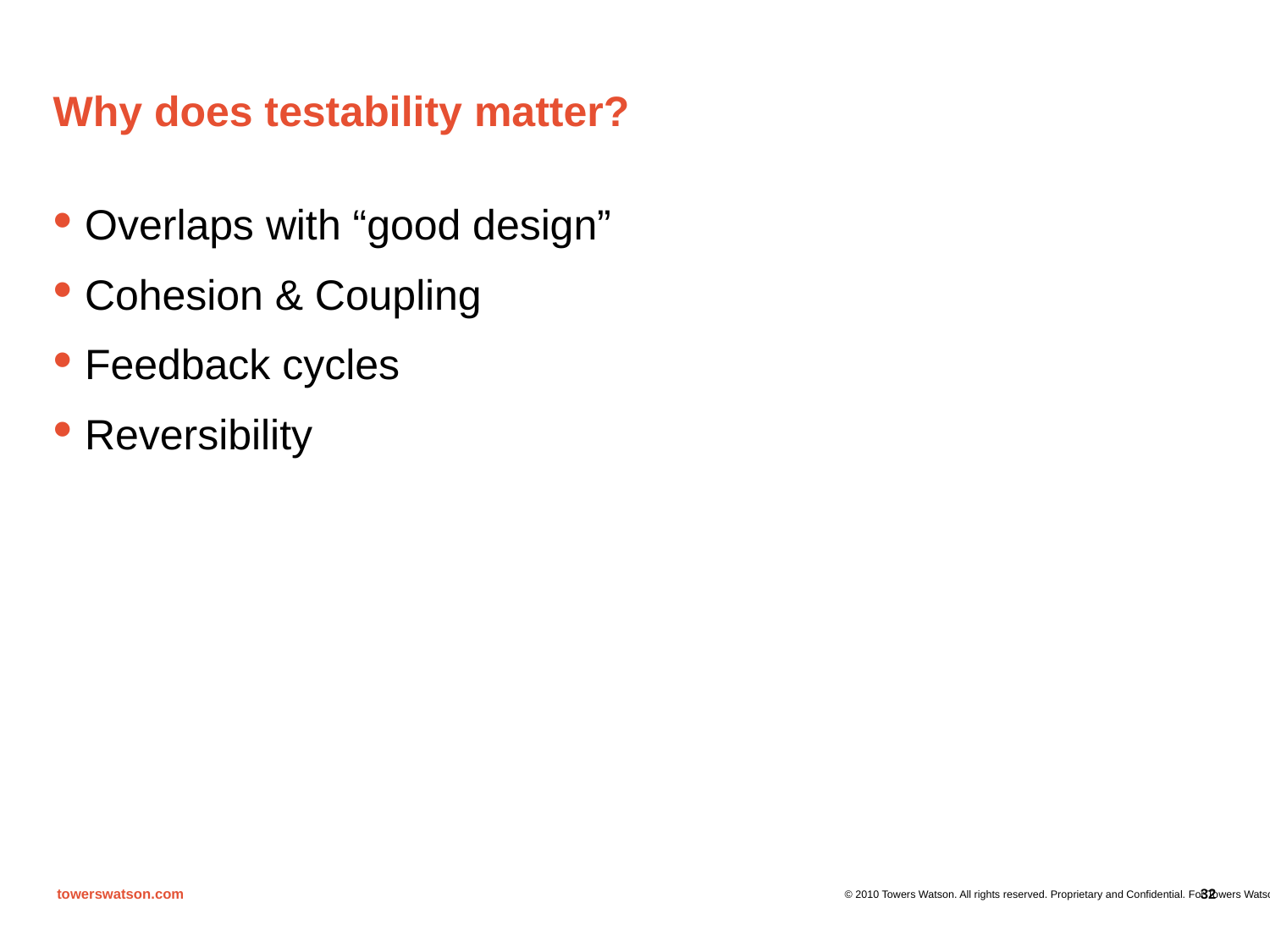

# Why does testability matter?
Overlaps with “good design”
Cohesion & Coupling
Feedback cycles
Reversibility
32